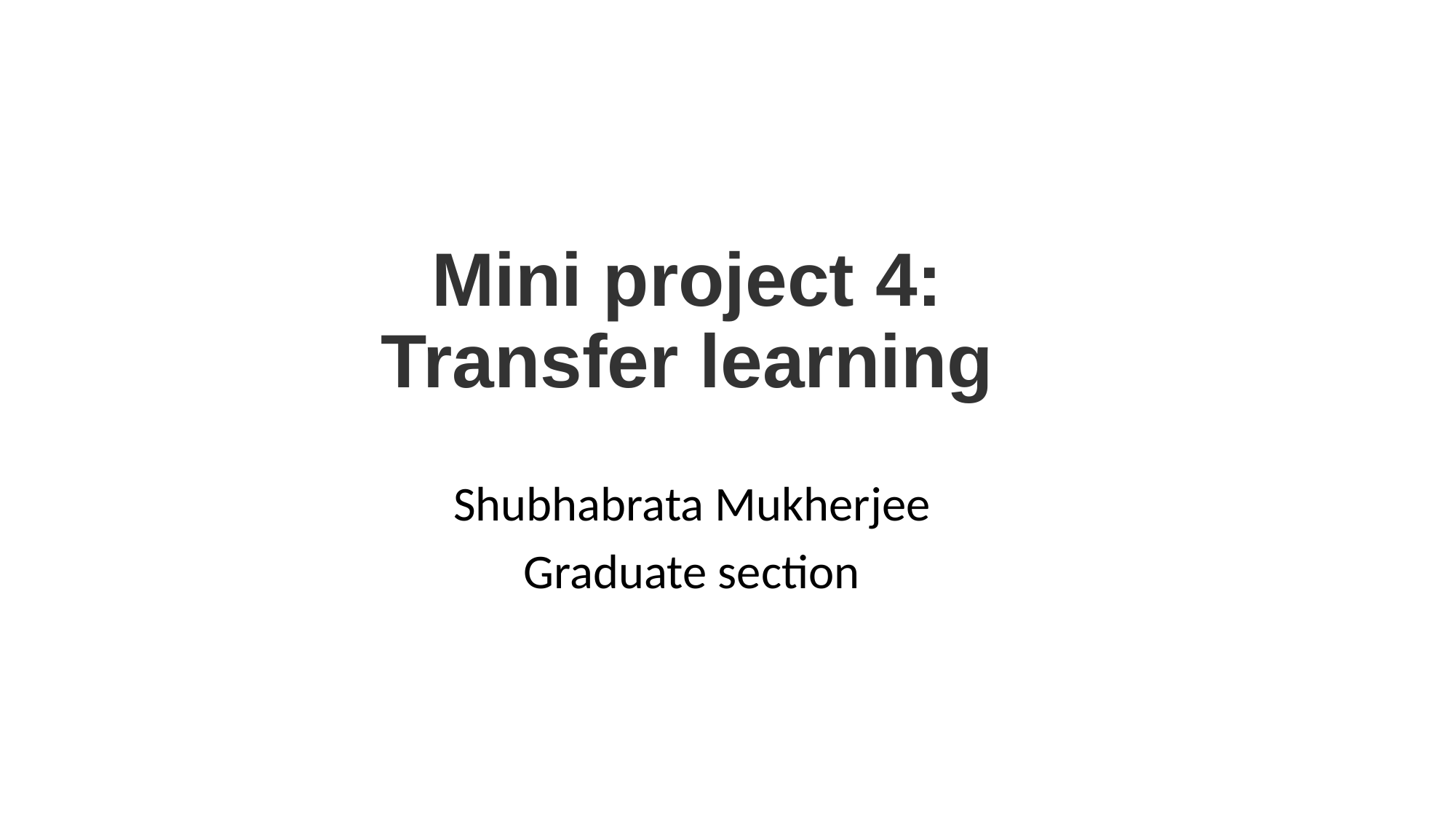

# Mini project 4: Transfer learning
Shubhabrata Mukherjee
Graduate section